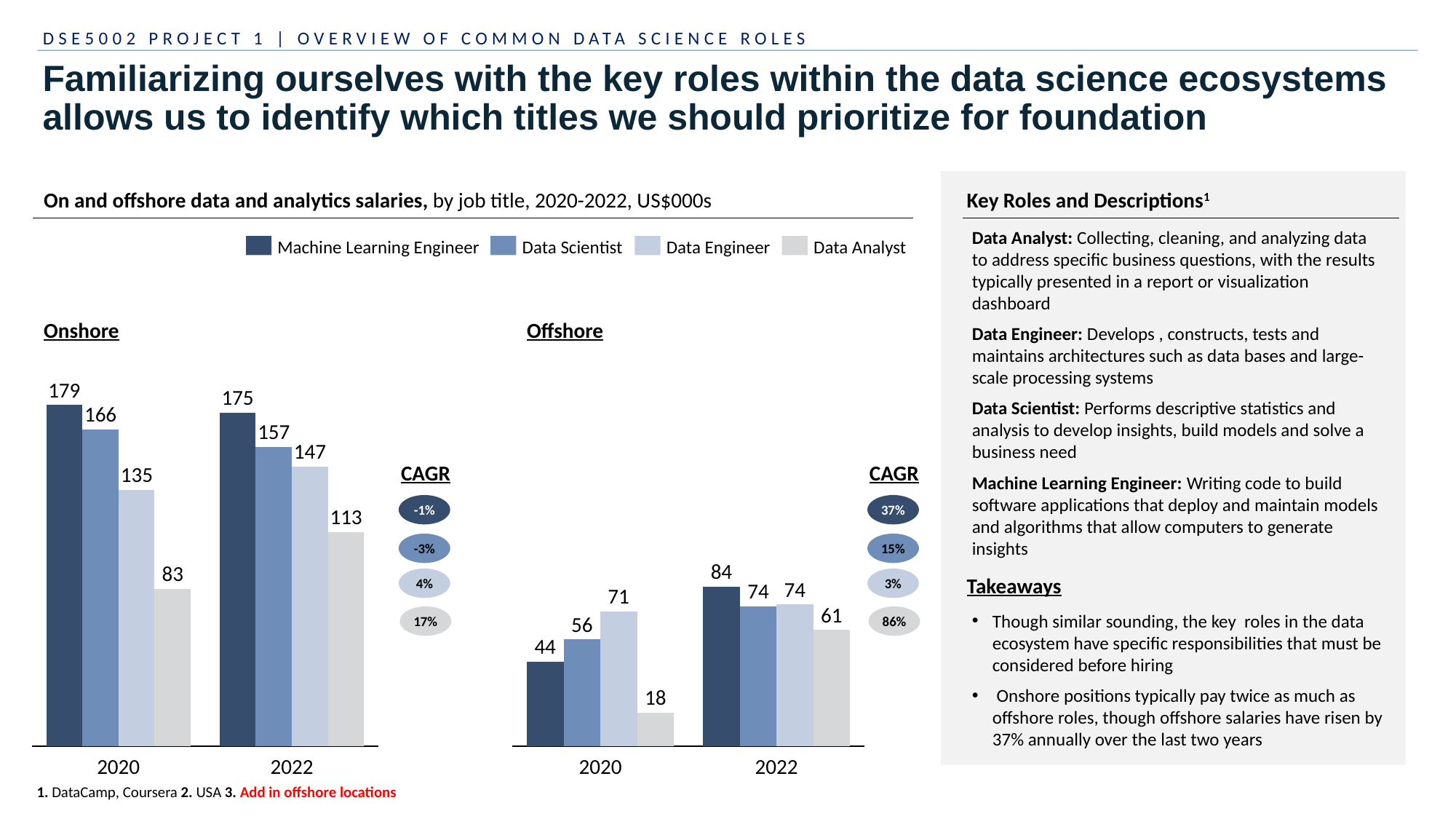

DSE5002 PROJECT 1 | OVERVIEW OF COMMON DATA SCIENCE ROLES
# Familiarizing ourselves with the key roles within the data science ecosystems allows us to identify which titles we should prioritize for foundation

On and offshore data and analytics salaries, by job title, 2020-2022, US$000s
Key Roles and Descriptions1
Data Analyst: Collecting, cleaning, and analyzing data to address specific business questions, with the results typically presented in a report or visualization dashboard
Data Engineer: Develops , constructs, tests and maintains architectures such as data bases and large-scale processing systems
Data Scientist: Performs descriptive statistics and analysis to develop insights, build models and solve a business need
Machine Learning Engineer: Writing code to build software applications that deploy and maintain models and algorithms that allow computers to generate insights
Machine Learning Engineer
Data Scientist
Data Engineer
Data Analyst

Onshore
Offshore
179
175

### Chart

| Category |  |  |  |  |
|---|---|---|---|---|

### Chart

| Category |  |  |  |  |
|---|---|---|---|---|
166
157
147
CAGR
CAGR
135

-1%

37%
113

-3%

15%
84
83
Takeaways

4%

3%
74
74
71
61
Though similar sounding, the key  roles in the data ecosystem have specific responsibilities that must be considered before hiring
 Onshore positions typically pay twice as much as offshore roles, though offshore salaries have risen by 37% annually over the last two years

17%

86%
56
44

18
2020
2022
2020
2022
1. DataCamp, Coursera 2. USA 3. Add in offshore locations